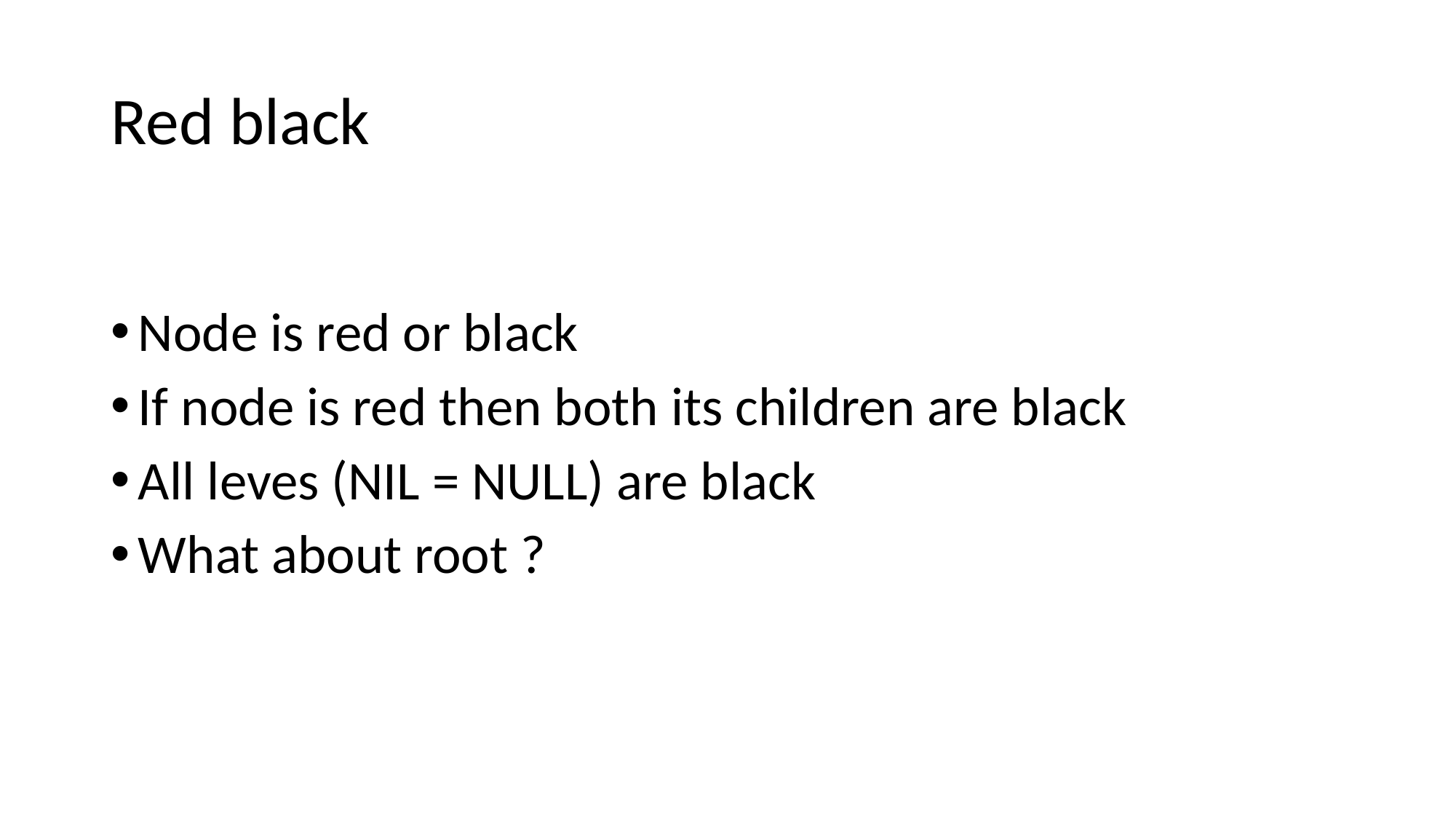

# Red black

Node is red or black
If node is red then both its children are black
All leves (NIL = NULL) are black
What about root ?